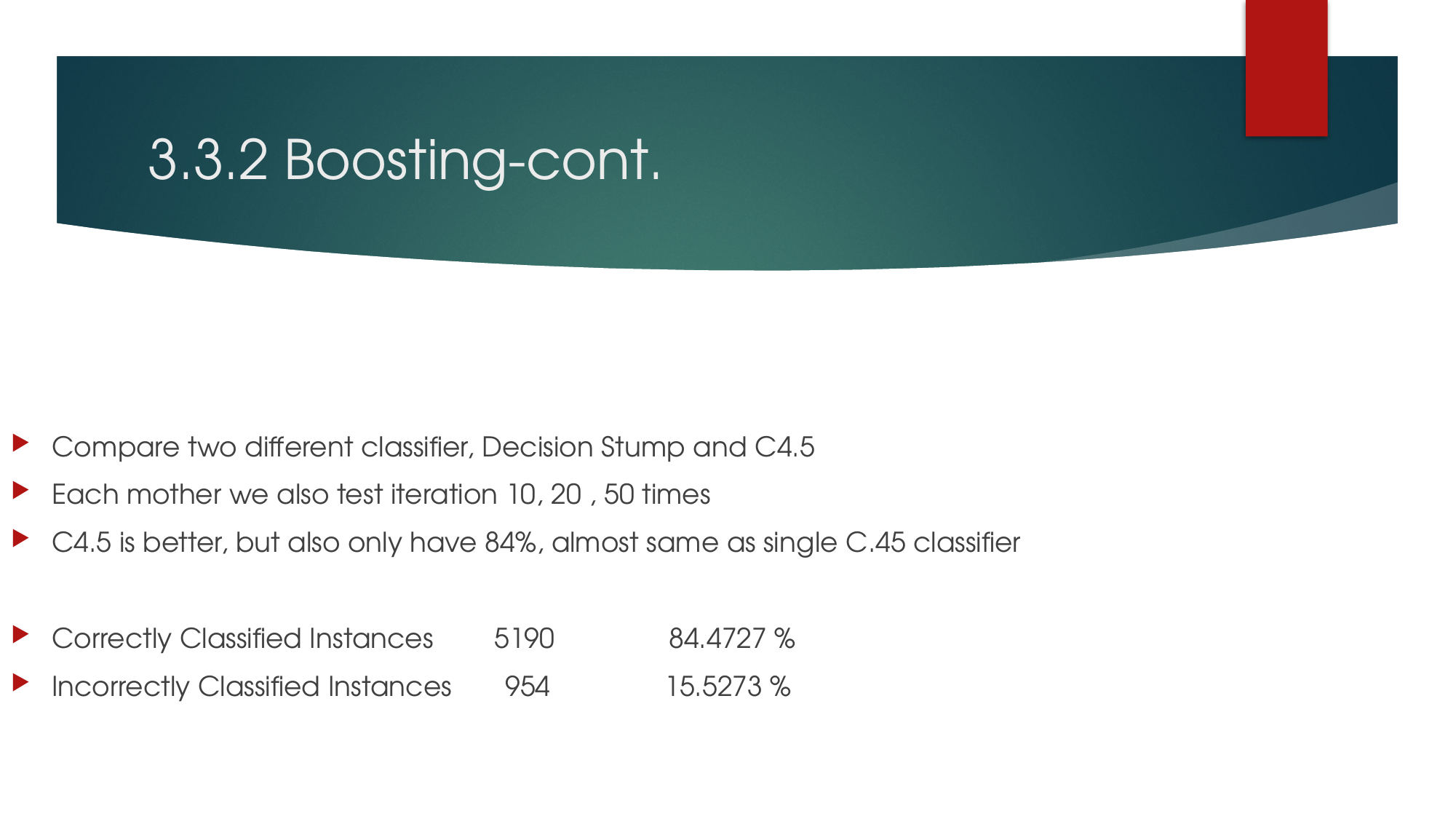

# 3.3.2 Boosting-cont.
Compare two different classifier, Decision Stump and C4.5
Each mother we also test iteration 10, 20 , 50 times
C4.5 is better, but also only have 84%, almost same as single C.45 classifier

Correctly Classified Instances        5190               84.4727 %
Incorrectly Classified Instances       954               15.5273 %